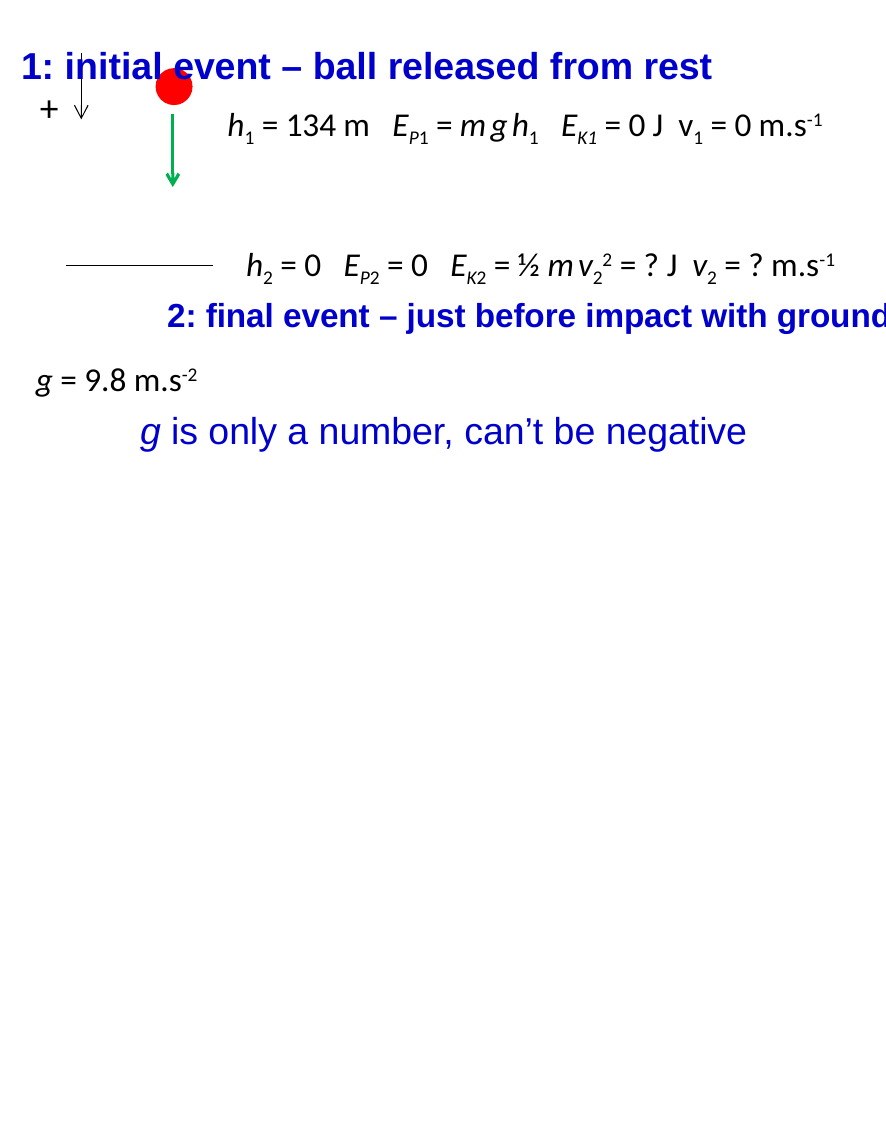

1: initial event – ball released from rest

+
h1 = 134 m   EP1 = m g h1   EK1 = 0 J  v1 = 0 m.s-1
h2 = 0   EP2 = 0   EK2 = ½ m v22 = ? J  v2 = ? m.s-1
2: final event – just before impact with ground

g = 9.8 m.s-2
g is only a number, can’t be negative